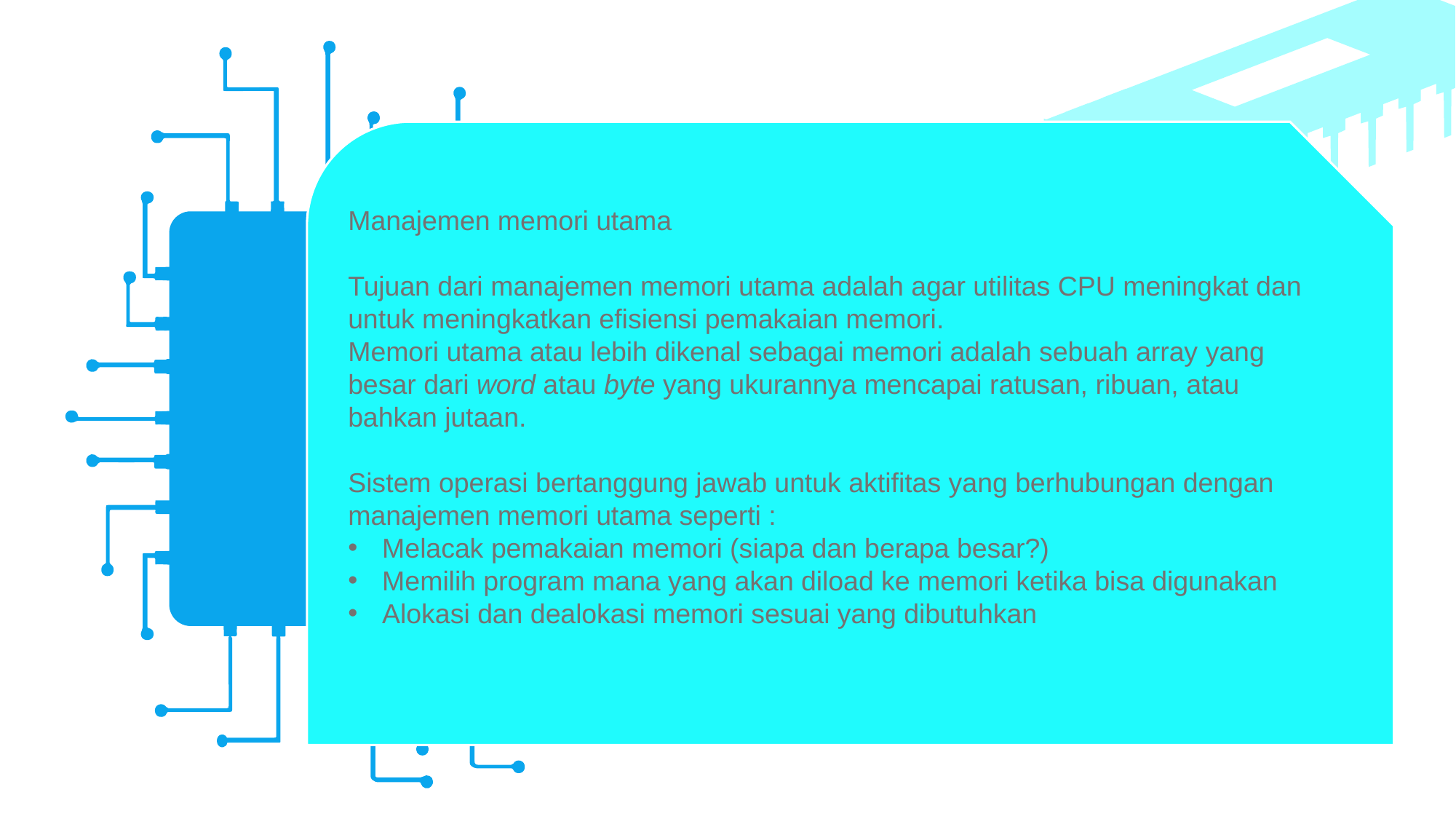

Manajemen memori utama

Tujuan dari manajemen memori utama adalah agar utilitas CPU meningkat dan untuk meningkatkan efisiensi pemakaian memori.
Memori utama atau lebih dikenal sebagai memori adalah sebuah array yang besar dari word atau byte yang ukurannya mencapai ratusan, ribuan, atau bahkan jutaan.

Sistem operasi bertanggung jawab untuk aktifitas yang berhubungan dengan manajemen memori utama seperti :
Melacak pemakaian memori (siapa dan berapa besar?)
Memilih program mana yang akan diload ke memori ketika bisa digunakan
Alokasi dan dealokasi memori sesuai yang dibutuhkan